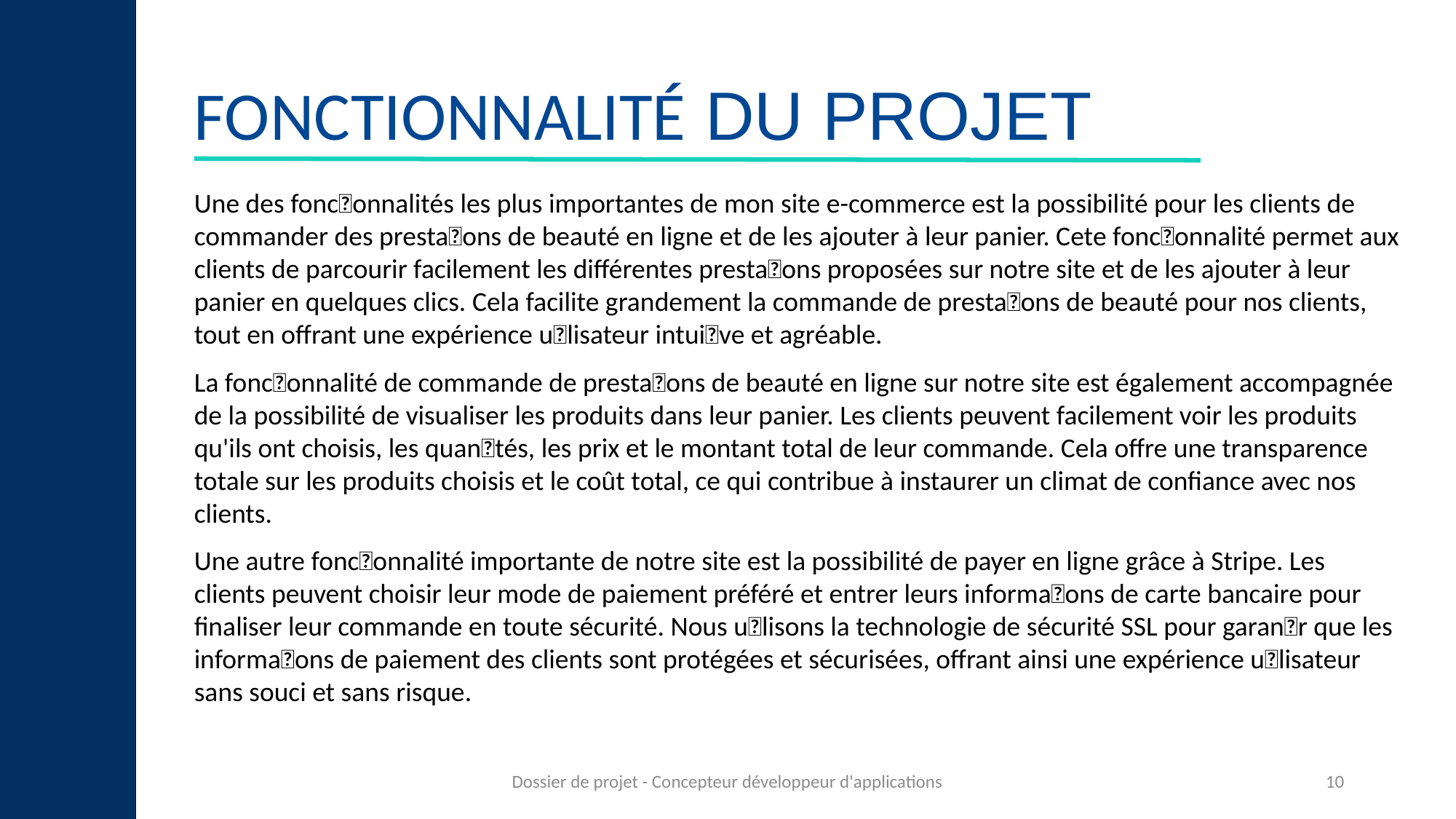

# FONCTIONNALITÉ DU PROJET
Une des fonc􀆟onnalités les plus importantes de mon site e-commerce est la possibilité pour les clients de commander des presta􀆟ons de beauté en ligne et de les ajouter à leur panier. Cete fonc􀆟onnalité permet aux clients de parcourir facilement les différentes presta􀆟ons proposées sur notre site et de les ajouter à leur panier en quelques clics. Cela facilite grandement la commande de presta􀆟ons de beauté pour nos clients, tout en offrant une expérience u􀆟lisateur intui􀆟ve et agréable.
La fonc􀆟onnalité de commande de presta􀆟ons de beauté en ligne sur notre site est également accompagnée de la possibilité de visualiser les produits dans leur panier. Les clients peuvent facilement voir les produits qu'ils ont choisis, les quan􀆟tés, les prix et le montant total de leur commande. Cela offre une transparence totale sur les produits choisis et le coût total, ce qui contribue à instaurer un climat de confiance avec nos clients.
Une autre fonc􀆟onnalité importante de notre site est la possibilité de payer en ligne grâce à Stripe. Les clients peuvent choisir leur mode de paiement préféré et entrer leurs informa􀆟ons de carte bancaire pour finaliser leur commande en toute sécurité. Nous u􀆟lisons la technologie de sécurité SSL pour garan􀆟r que les informa􀆟ons de paiement des clients sont protégées et sécurisées, offrant ainsi une expérience u􀆟lisateur sans souci et sans risque.
Dossier de projet - Concepteur développeur d'applications
10